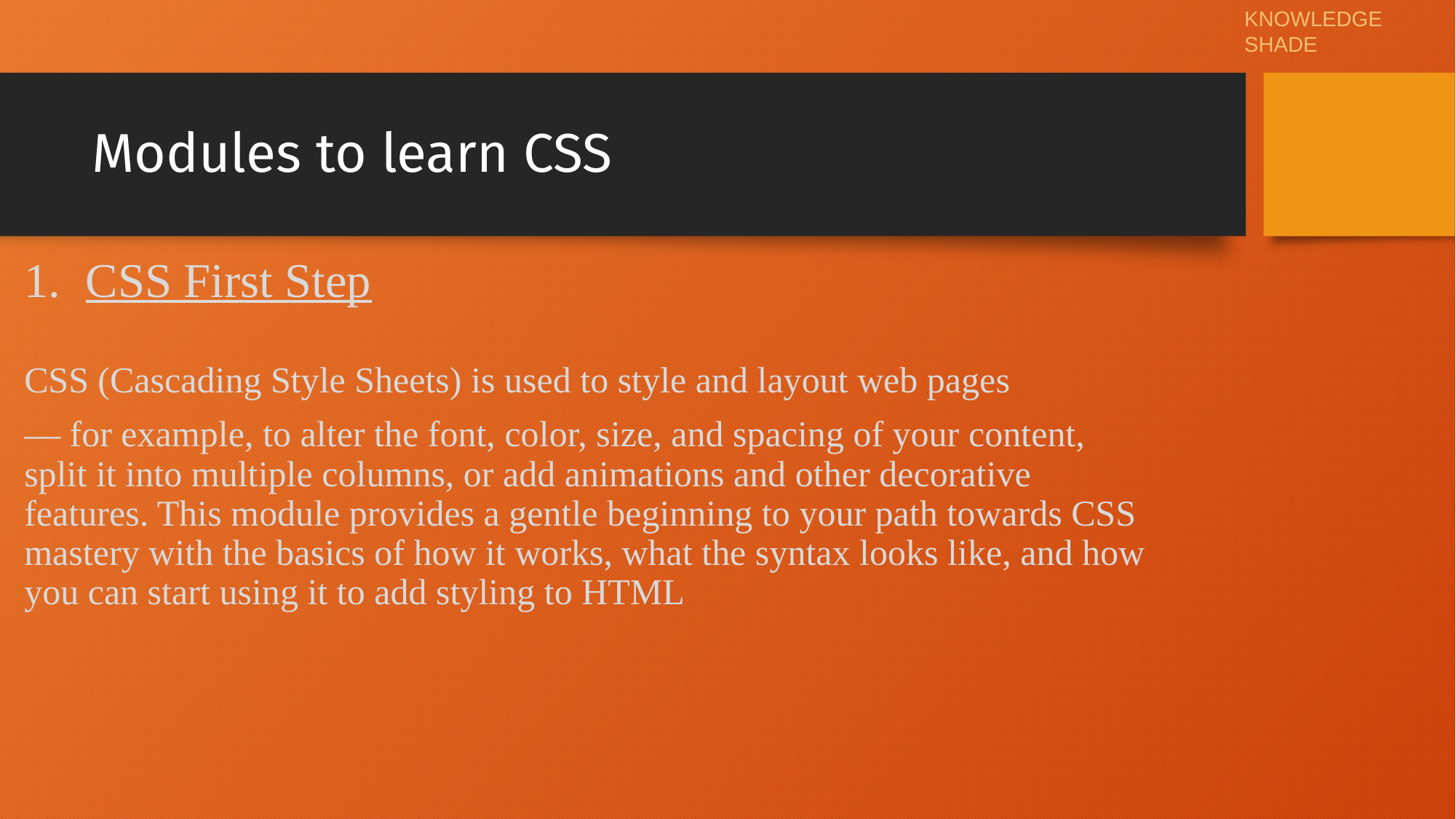

KNOWLEDGE SHADE
# Modules to learn CSS
CSS First Step

CSS (Cascading Style Sheets) is used to style and layout web pages
— for example, to alter the font, color, size, and spacing of your content, split it into multiple columns, or add animations and other decorative features. This module provides a gentle beginning to your path towards CSS mastery with the basics of how it works, what the syntax looks like, and how you can start using it to add styling to HTML